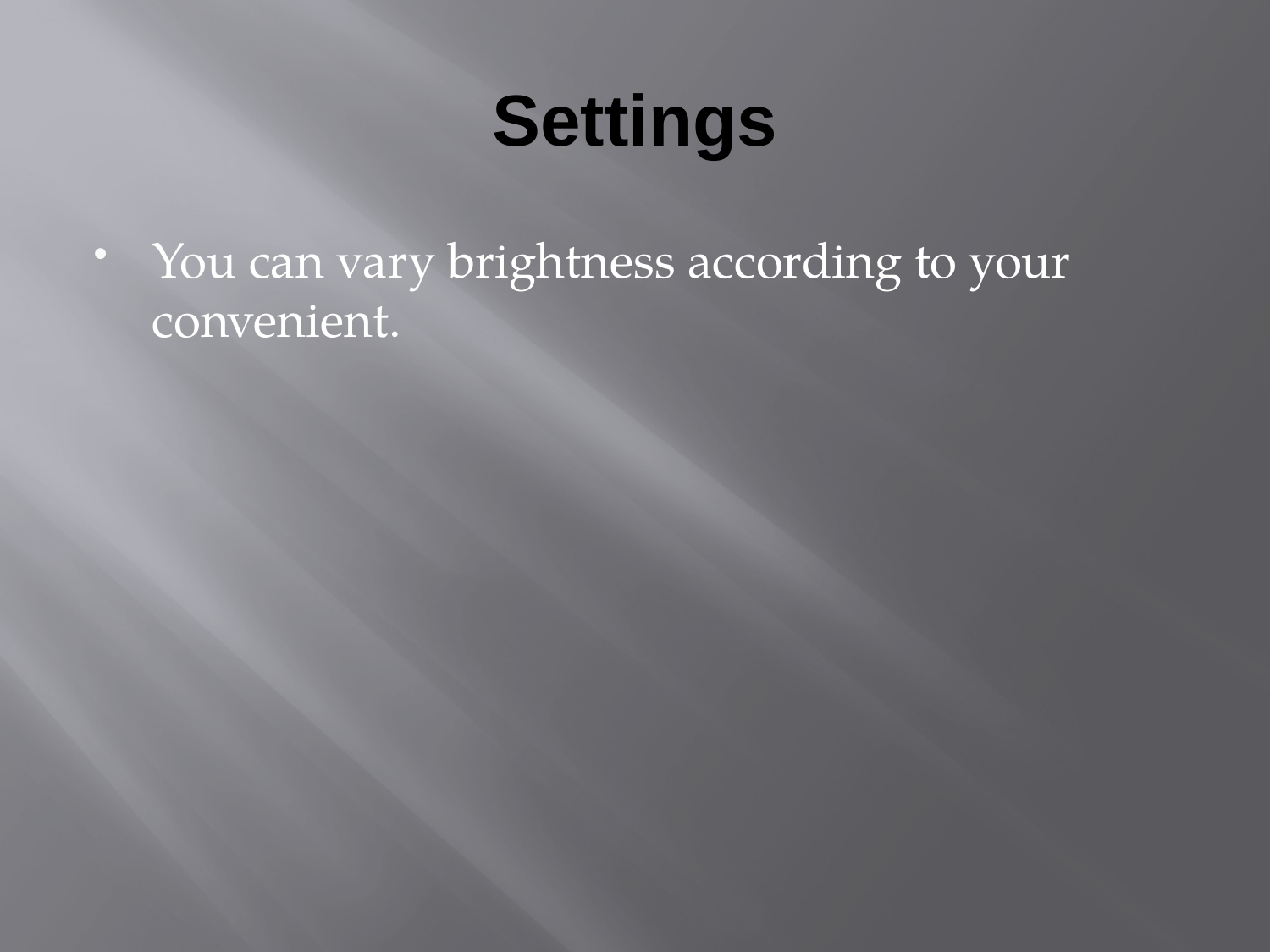

# Settings
You can vary brightness according to your convenient.